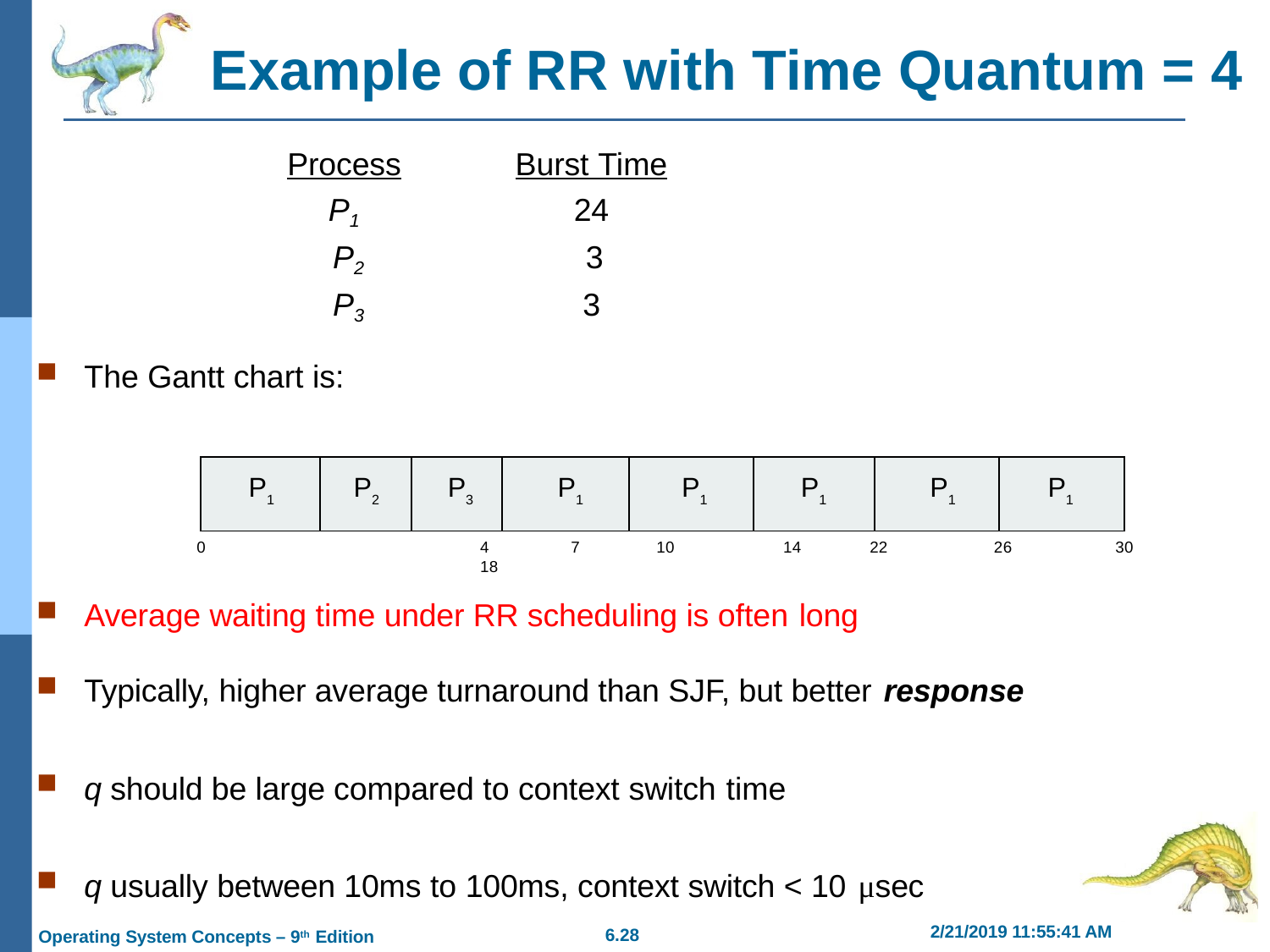

# Example of RR with Time Quantum = 4
| Process | Burst Time |
| --- | --- |
| P1 | 24 |
| P2 | 3 |
| P3 | 3 |
The Gantt chart is:
| P1 | P2 | P3 | P1 | P1 | P1 | P1 | P1 |
| --- | --- | --- | --- | --- | --- | --- | --- |
0	4	7	10	14	18

Average waiting time under RR scheduling is often long
22
26
30
Typically, higher average turnaround than SJF, but better response

q should be large compared to context switch time

q usually between 10ms to 100ms, context switch < 10 μsec

2/21/2019 11:55:41 AM
6.28
Operating System Concepts – 9th Edition